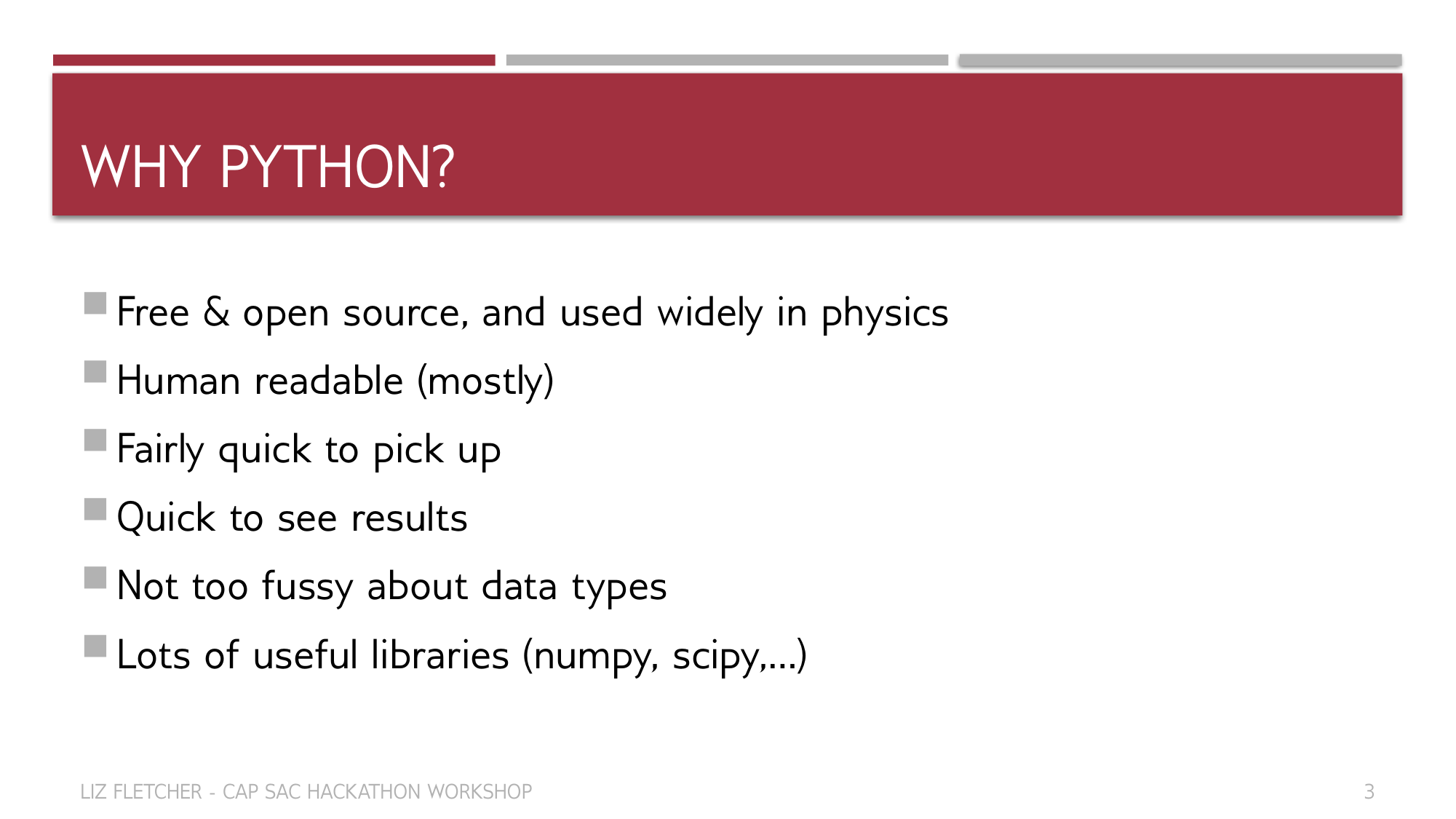

# Why Python?
Free & open source, and used widely in physics
Human readable (mostly)
Fairly quick to pick up
Quick to see results
Not too fussy about data types
Lots of useful libraries (numpy, scipy,…)
3
Liz Fletcher - CAP SAC Hackathon Workshop